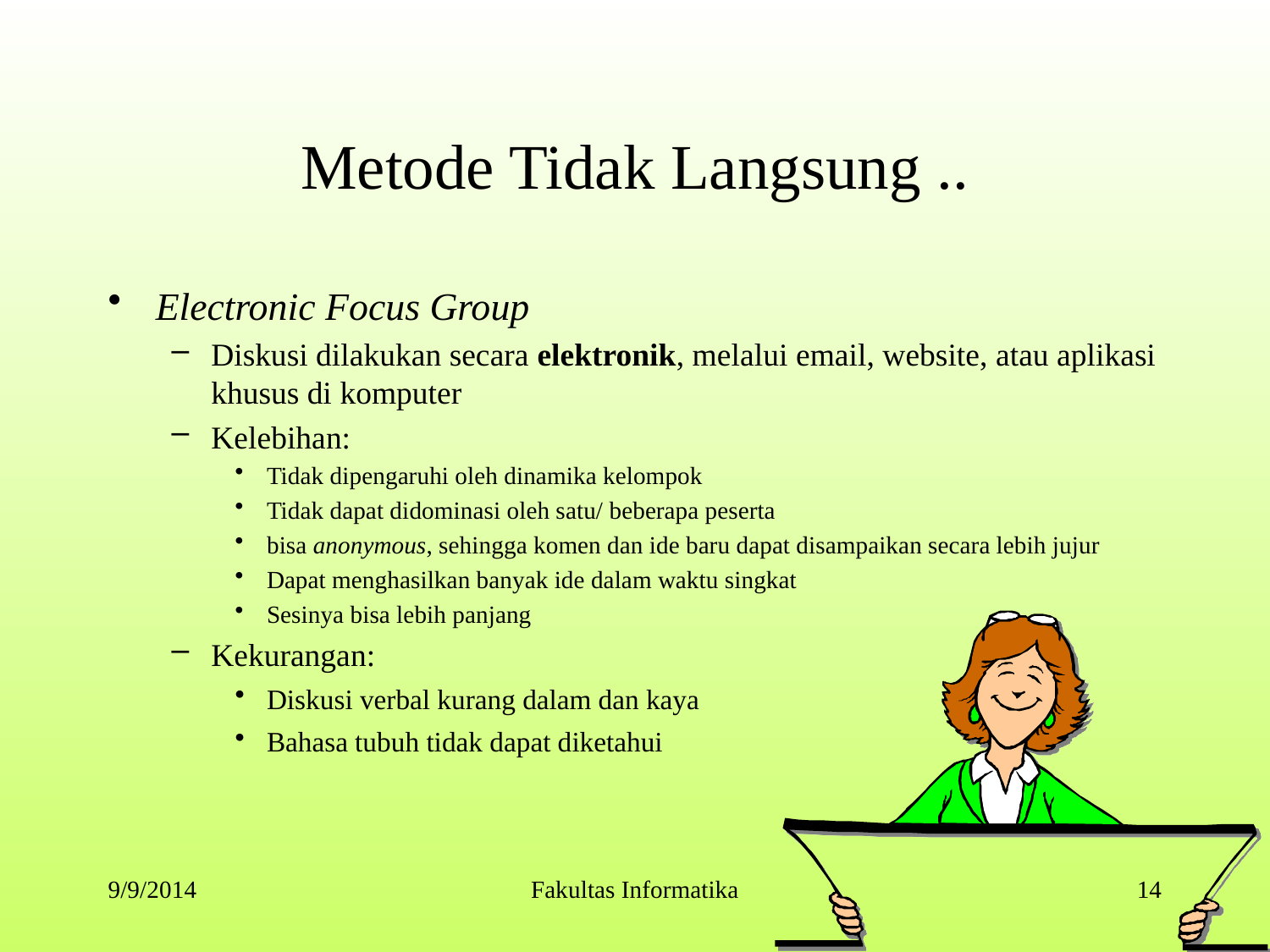

# Metode Tidak Langsung ..
Electronic Focus Group
Diskusi dilakukan secara elektronik, melalui email, website, atau aplikasi khusus di komputer
Kelebihan:
Tidak dipengaruhi oleh dinamika kelompok
Tidak dapat didominasi oleh satu/ beberapa peserta
bisa anonymous, sehingga komen dan ide baru dapat disampaikan secara lebih jujur
Dapat menghasilkan banyak ide dalam waktu singkat
Sesinya bisa lebih panjang
Kekurangan:
Diskusi verbal kurang dalam dan kaya
Bahasa tubuh tidak dapat diketahui
9/9/2014
Fakultas Informatika
14